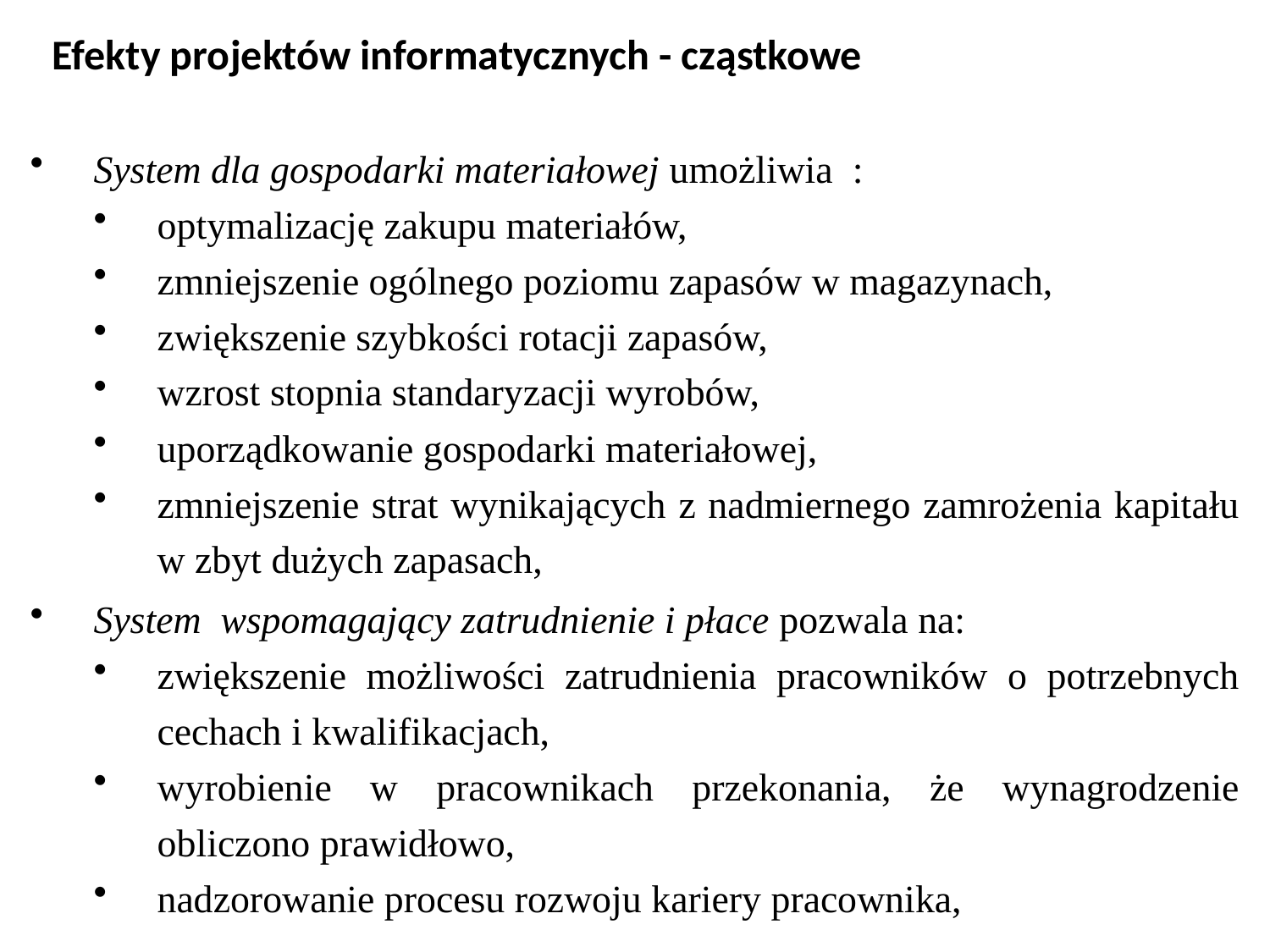

Efekty projektów informatycznych - cząstkowe
System dla gospodarki materiałowej umożliwia  :
optymalizację zakupu materiałów,
zmniejszenie ogólnego poziomu zapasów w magazynach,
zwiększenie szybkości rotacji zapasów,
wzrost stopnia standaryzacji wyrobów,
uporządkowanie gospodarki materiałowej,
zmniejszenie strat wynikających z nadmiernego zamrożenia kapitału w zbyt dużych zapasach,
System  wspomagający zatrudnienie i płace pozwala na:
zwiększenie możliwości zatrudnienia pracowników o potrzebnych cechach i kwalifikacjach,
wyrobienie w pracownikach przekonania, że wynagrodzenie obliczono prawidłowo,
nadzorowanie procesu rozwoju kariery pracownika,